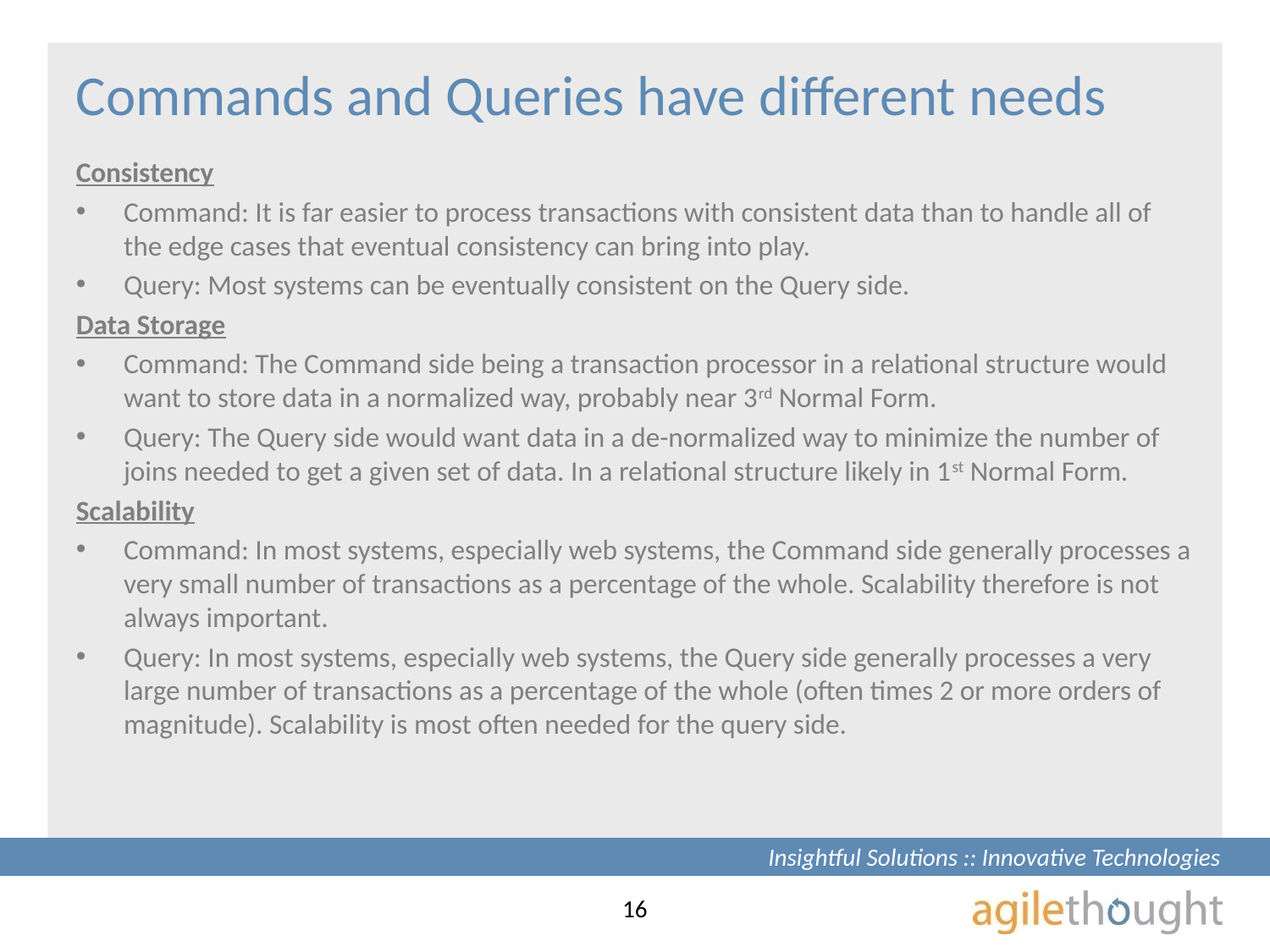

# Commands and Queries have different needs
Consistency
Command: It is far easier to process transactions with consistent data than to handle all of the edge cases that eventual consistency can bring into play.
Query: Most systems can be eventually consistent on the Query side.
Data Storage
Command: The Command side being a transaction processor in a relational structure would want to store data in a normalized way, probably near 3rd Normal Form.
Query: The Query side would want data in a de-normalized way to minimize the number of joins needed to get a given set of data. In a relational structure likely in 1st Normal Form.
Scalability
Command: In most systems, especially web systems, the Command side generally processes a very small number of transactions as a percentage of the whole. Scalability therefore is not always important.
Query: In most systems, especially web systems, the Query side generally processes a very large number of transactions as a percentage of the whole (often times 2 or more orders of magnitude). Scalability is most often needed for the query side.
16